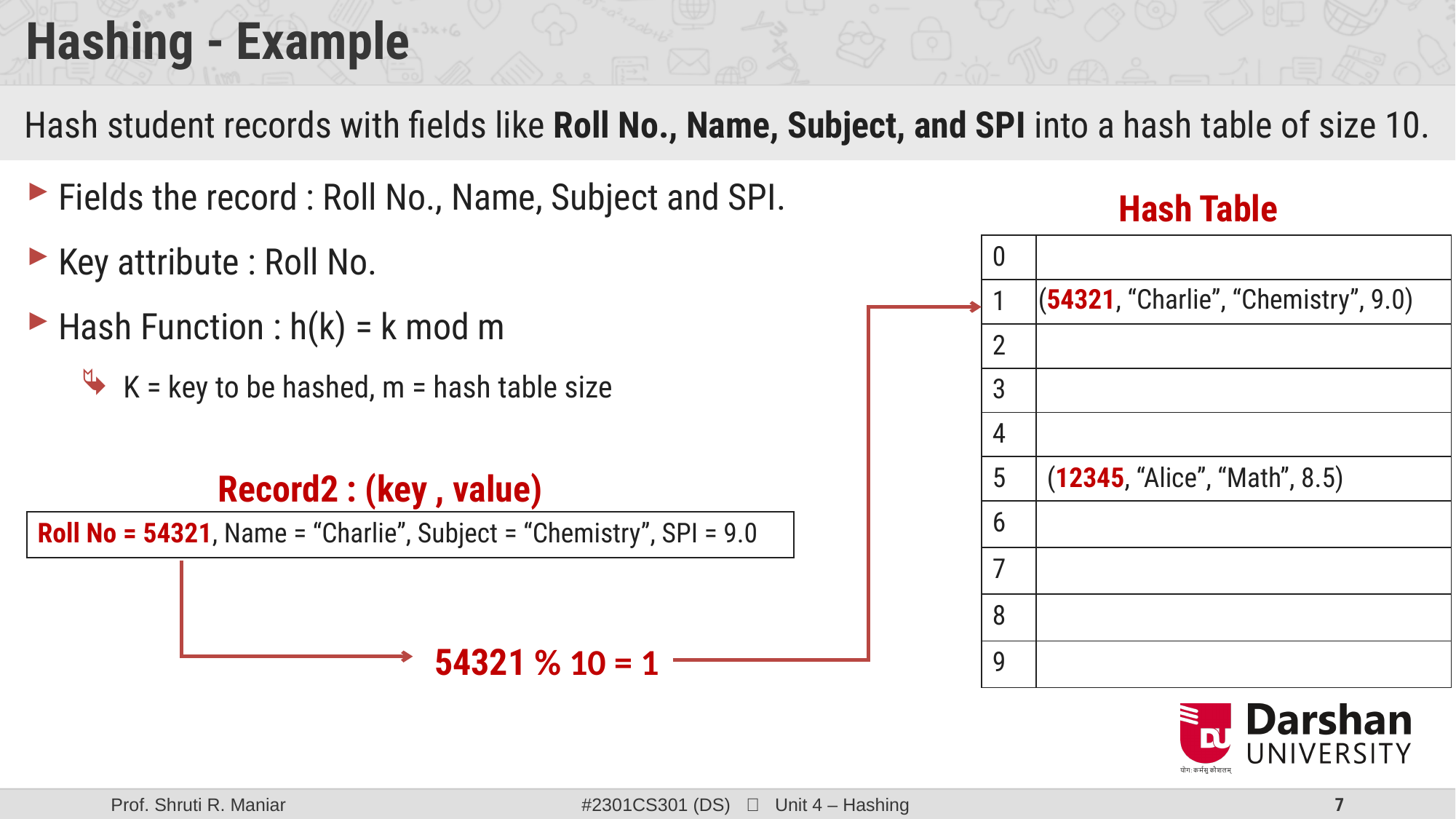

# Hashing - Example
Hash student records with fields like Roll No., Name, Subject, and SPI into a hash table of size 10.

Fields the record : Roll No., Name, Subject and SPI.
Key attribute : Roll No.
Hash Function : h(k) = k mod m
K = key to be hashed, m = hash table size

Hash Table
| 0 |  |
| --- | --- |
| 1 |  |
| 2 |  |
| 3 |  |
| 4 |  |
| 5 | (12345, “Alice”, “Math”, 8.5) |
| 6 |  |
| 7 |  |
| 8 |  |
| 9 |  |
(54321, “Charlie”, “Chemistry”, 9.0)

Record2 : (key , value)
| Roll No = 54321, Name = “Charlie”, Subject = “Chemistry”, SPI = 9.0 |
| --- |

54321 % 10 = 1